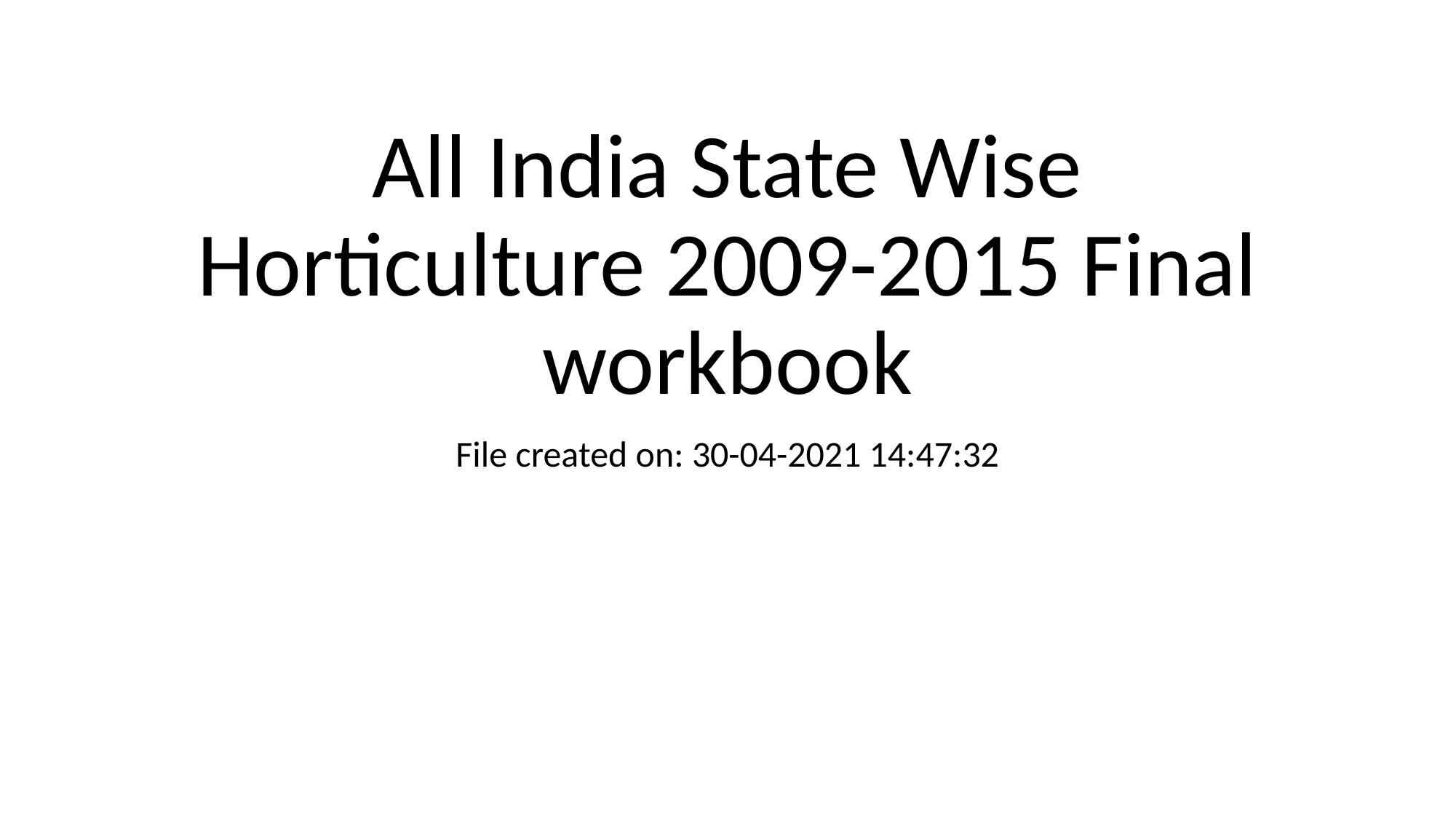

# All India State Wise Horticulture 2009-2015 Final workbook
File created on: 30-04-2021 14:47:32